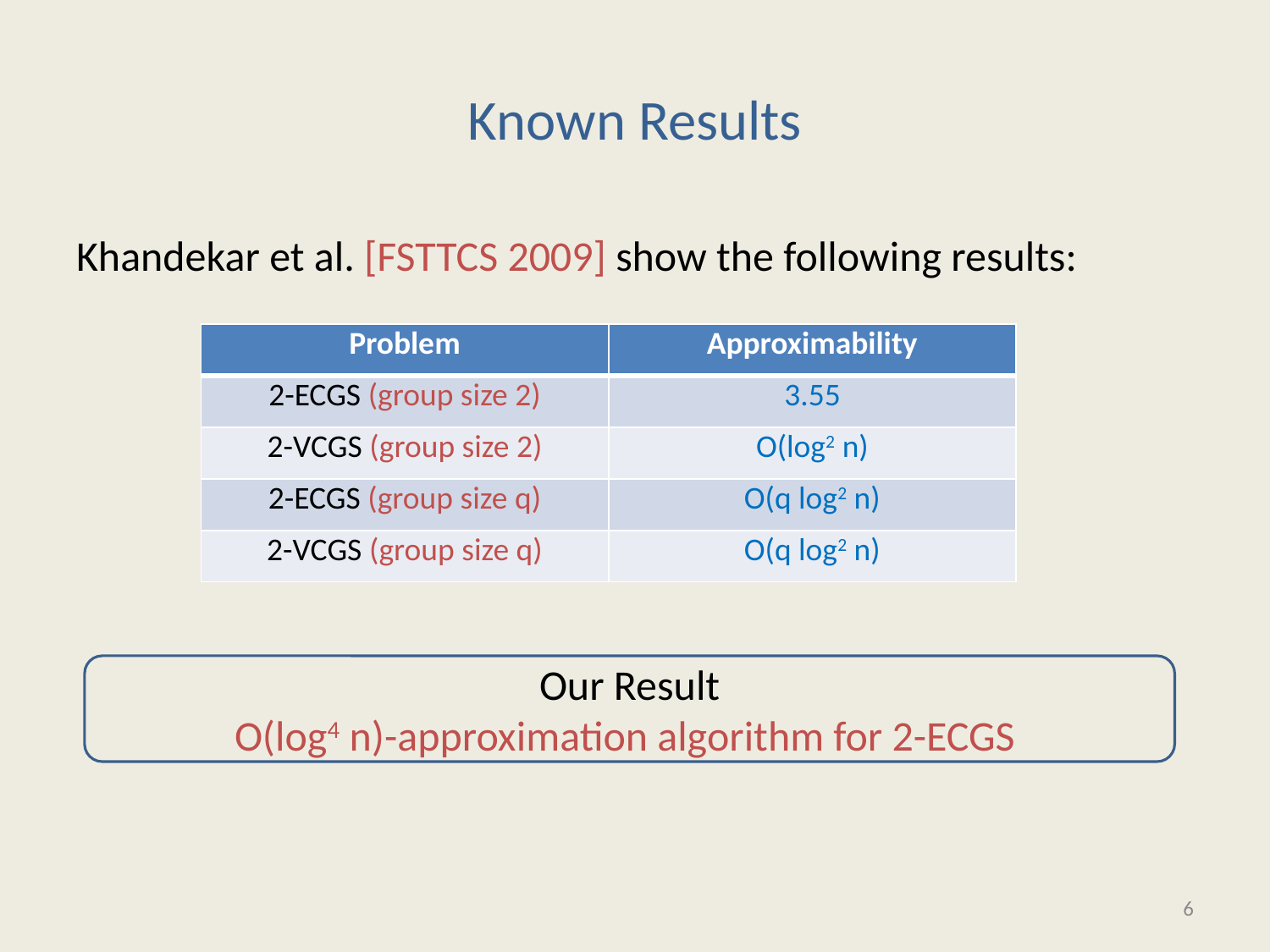

# Known Results
Khandekar et al. [FSTTCS 2009] show the following results:
| Problem | Approximability |
| --- | --- |
| 2-ECGS (group size 2) | 3.55 |
| 2-VCGS (group size 2) | O(log2 n) |
| 2-ECGS (group size q) | O(q log2 n) |
| 2-VCGS (group size q) | O(q log2 n) |
Our Result
O(log4 n)-approximation algorithm for 2-ECGS
6